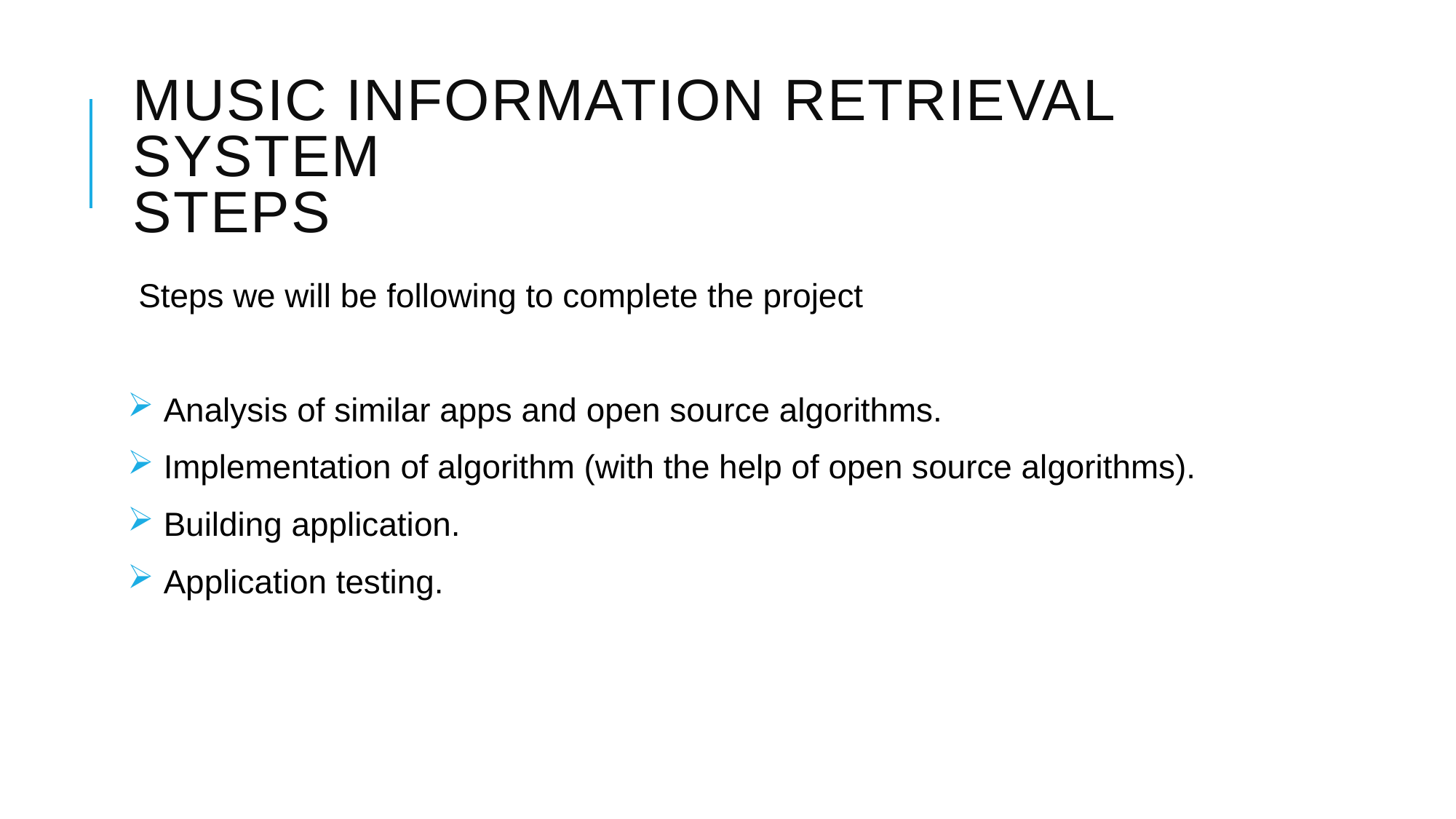

# Music information retrieval system steps
Steps we will be following to complete the project

 Analysis of similar apps and open source algorithms.
 Implementation of algorithm (with the help of open source algorithms).
 Building application.
 Application testing.